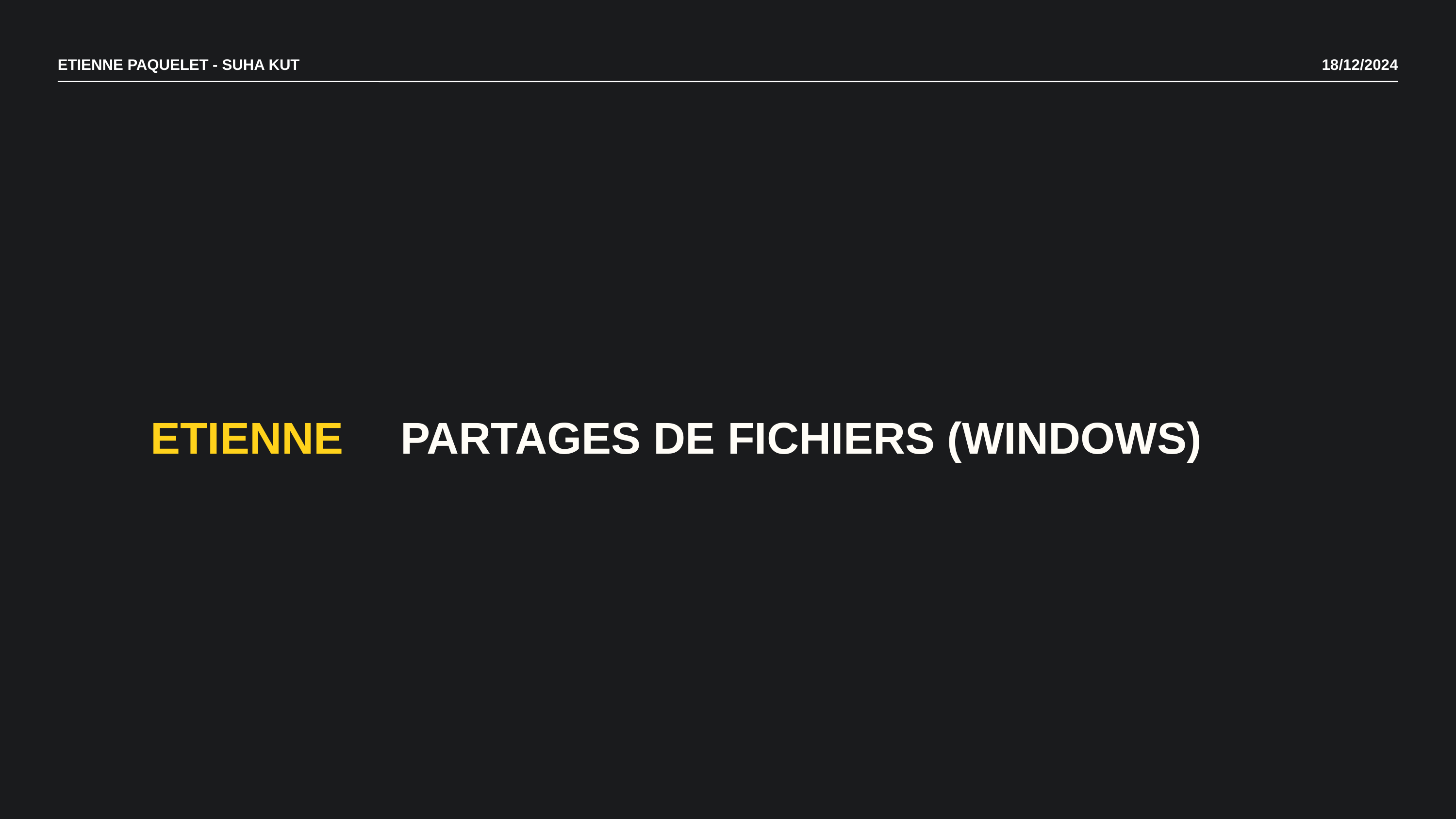

ETIENNE PAQUELET - SUHA KUT
18/12/2024

ETIENNE
PARTAGES DE FICHIERS (WINDOWS)